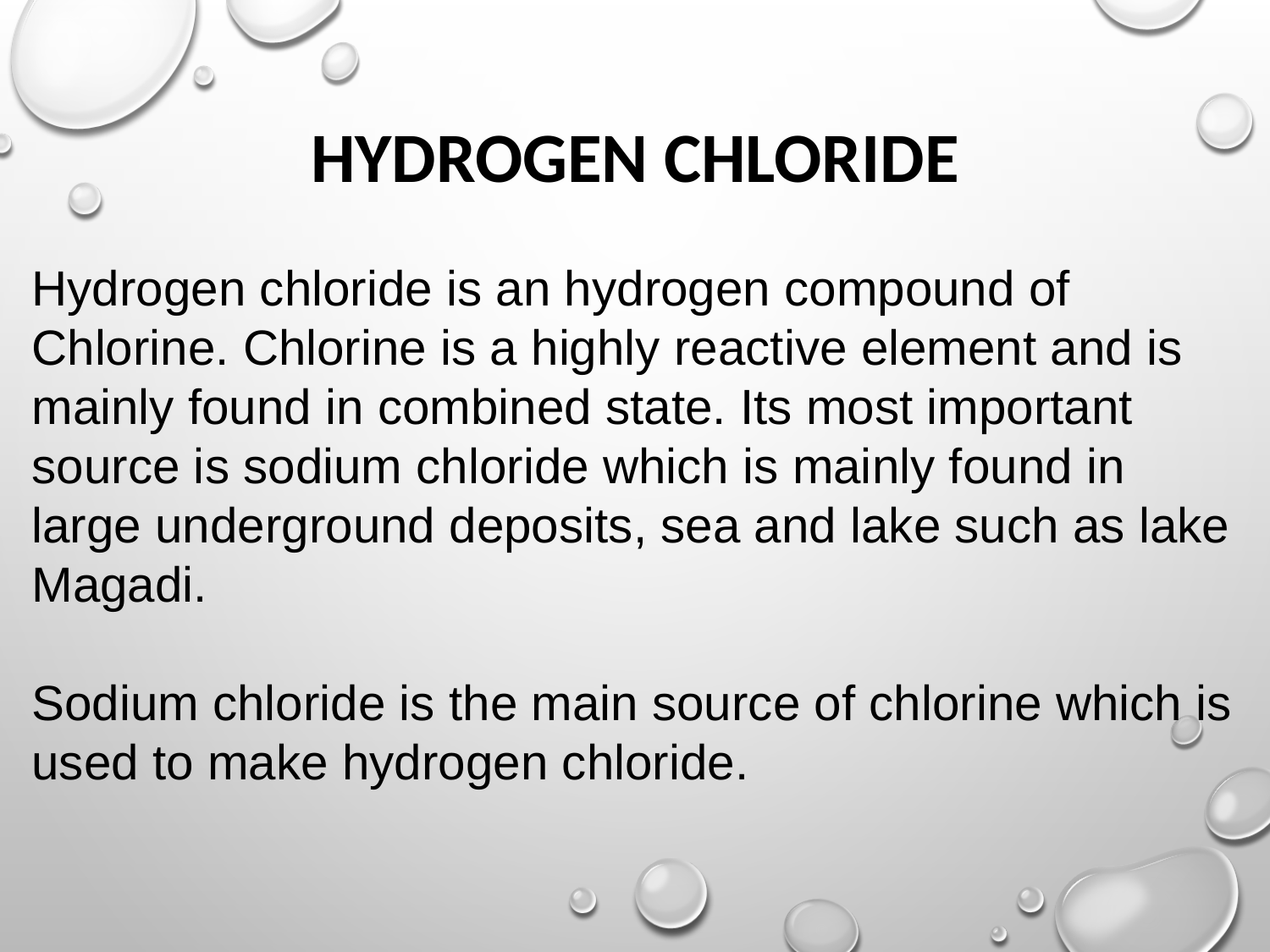

# HYDROGEN CHLORIDE
Hydrogen chloride is an hydrogen compound of Chlorine. Chlorine is a highly reactive element and is mainly found in combined state. Its most important source is sodium chloride which is mainly found in large underground deposits, sea and lake such as lake Magadi.

Sodium chloride is the main source of chlorine which is used to make hydrogen chloride.